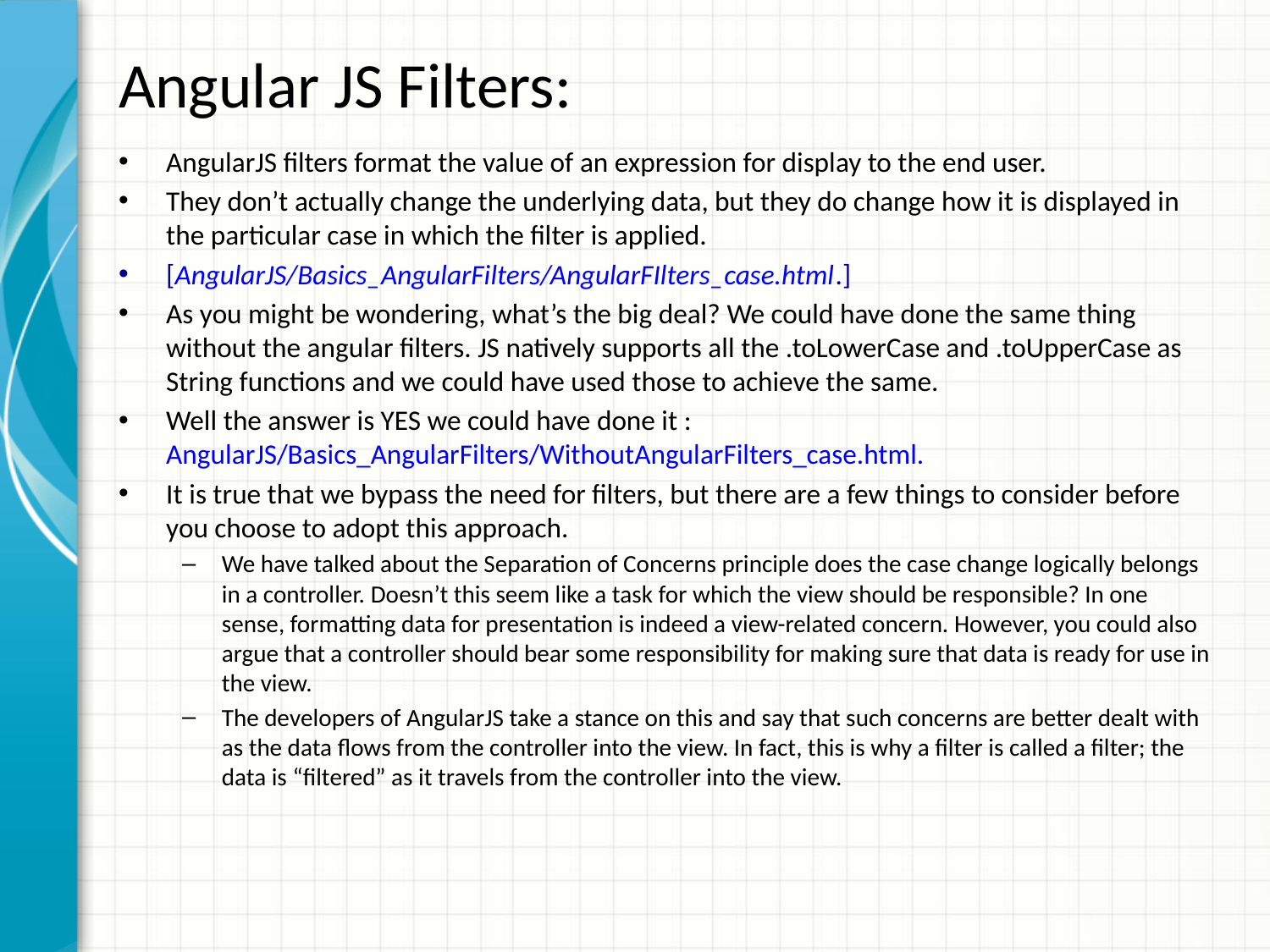

# Angular JS Filters:
AngularJS filters format the value of an expression for display to the end user.
They don’t actually change the underlying data, but they do change how it is displayed in the particular case in which the filter is applied.
[AngularJS/Basics_AngularFilters/AngularFIlters_case.html.]
As you might be wondering, what’s the big deal? We could have done the same thing without the angular filters. JS natively supports all the .toLowerCase and .toUpperCase as String functions and we could have used those to achieve the same.
Well the answer is YES we could have done it :  AngularJS/Basics_AngularFilters/WithoutAngularFilters_case.html.
It is true that we bypass the need for filters, but there are a few things to consider before you choose to adopt this approach.
We have talked about the Separation of Concerns principle does the case change logically belongs in a controller. Doesn’t this seem like a task for which the view should be responsible? In one sense, formatting data for presentation is indeed a view-related concern. However, you could also argue that a controller should bear some responsibility for making sure that data is ready for use in the view.
The developers of AngularJS take a stance on this and say that such concerns are better dealt with as the data flows from the controller into the view. In fact, this is why a filter is called a filter; the data is “filtered” as it travels from the controller into the view.